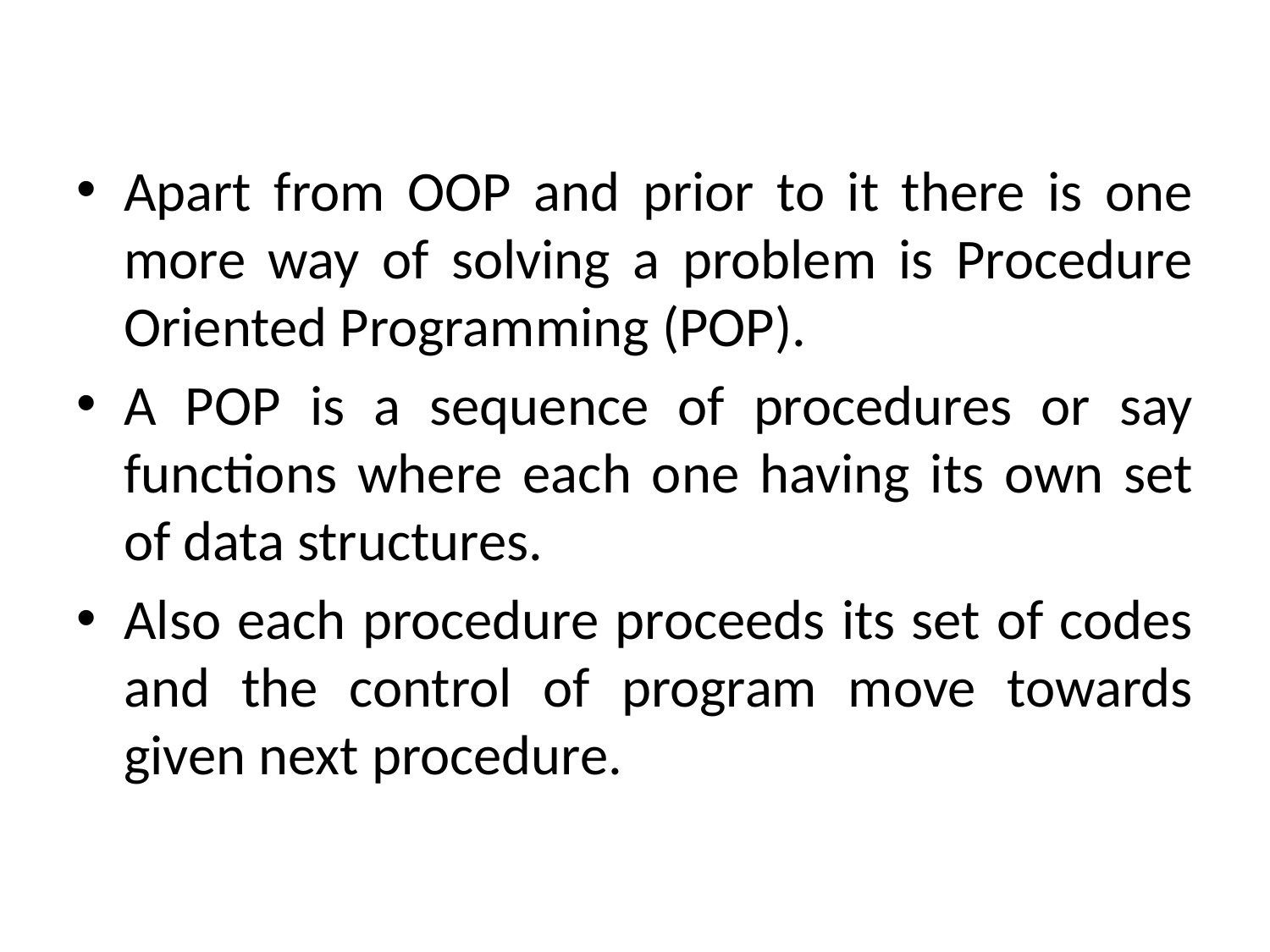

Apart from OOP and prior to it there is one more way of solving a problem is Procedure Oriented Programming (POP).
A POP is a sequence of procedures or say functions where each one having its own set of data structures.
Also each procedure proceeds its set of codes and the control of program move towards given next procedure.